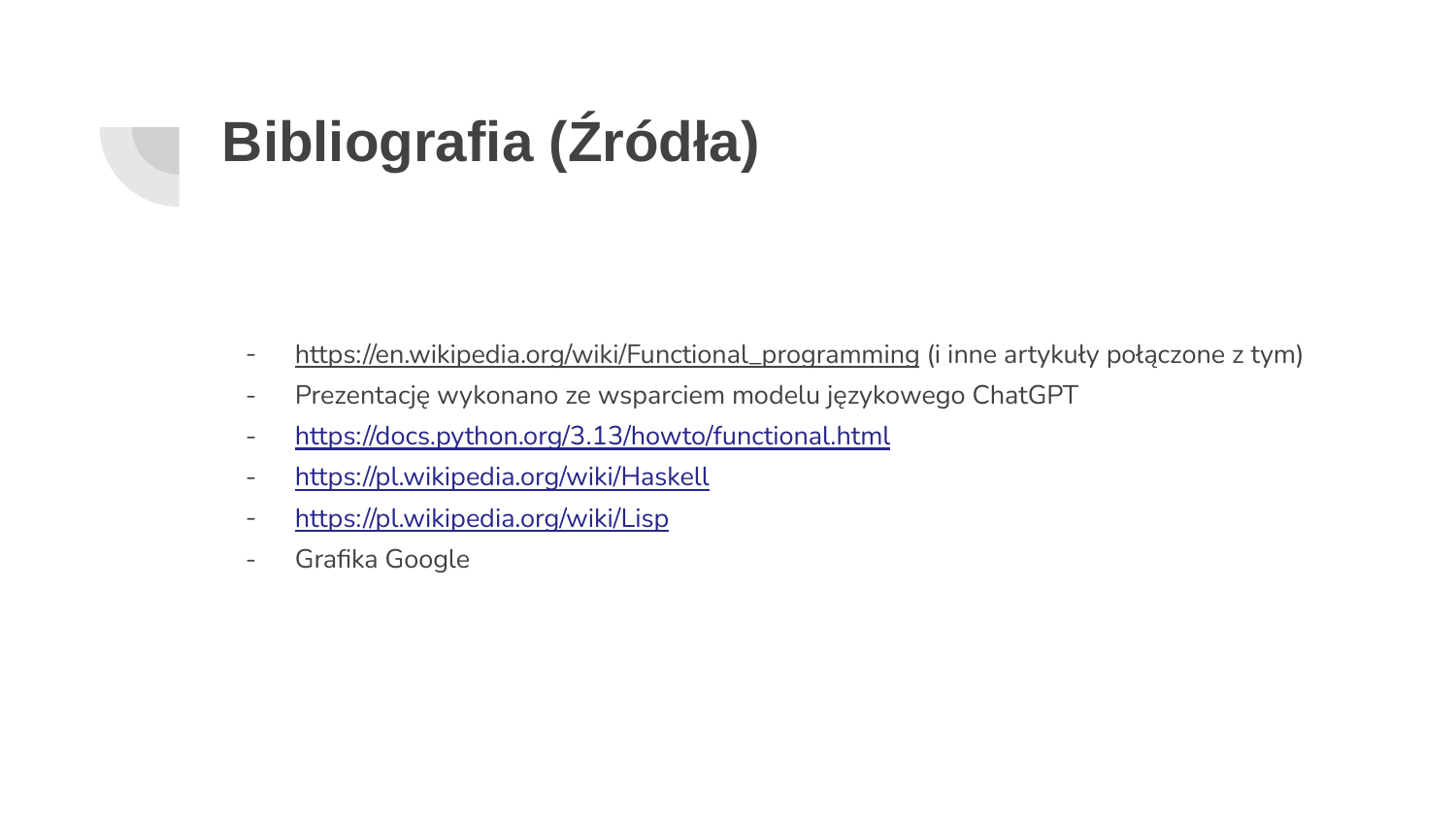

# Bibliografia (Źródła)
https://en.wikipedia.org/wiki/Functional_programming (i inne artykuły połączone z tym)
Prezentację wykonano ze wsparciem modelu językowego ChatGPT
https://docs.python.org/3.13/howto/functional.html
https://pl.wikipedia.org/wiki/Haskell
https://pl.wikipedia.org/wiki/Lisp
Grafika Google